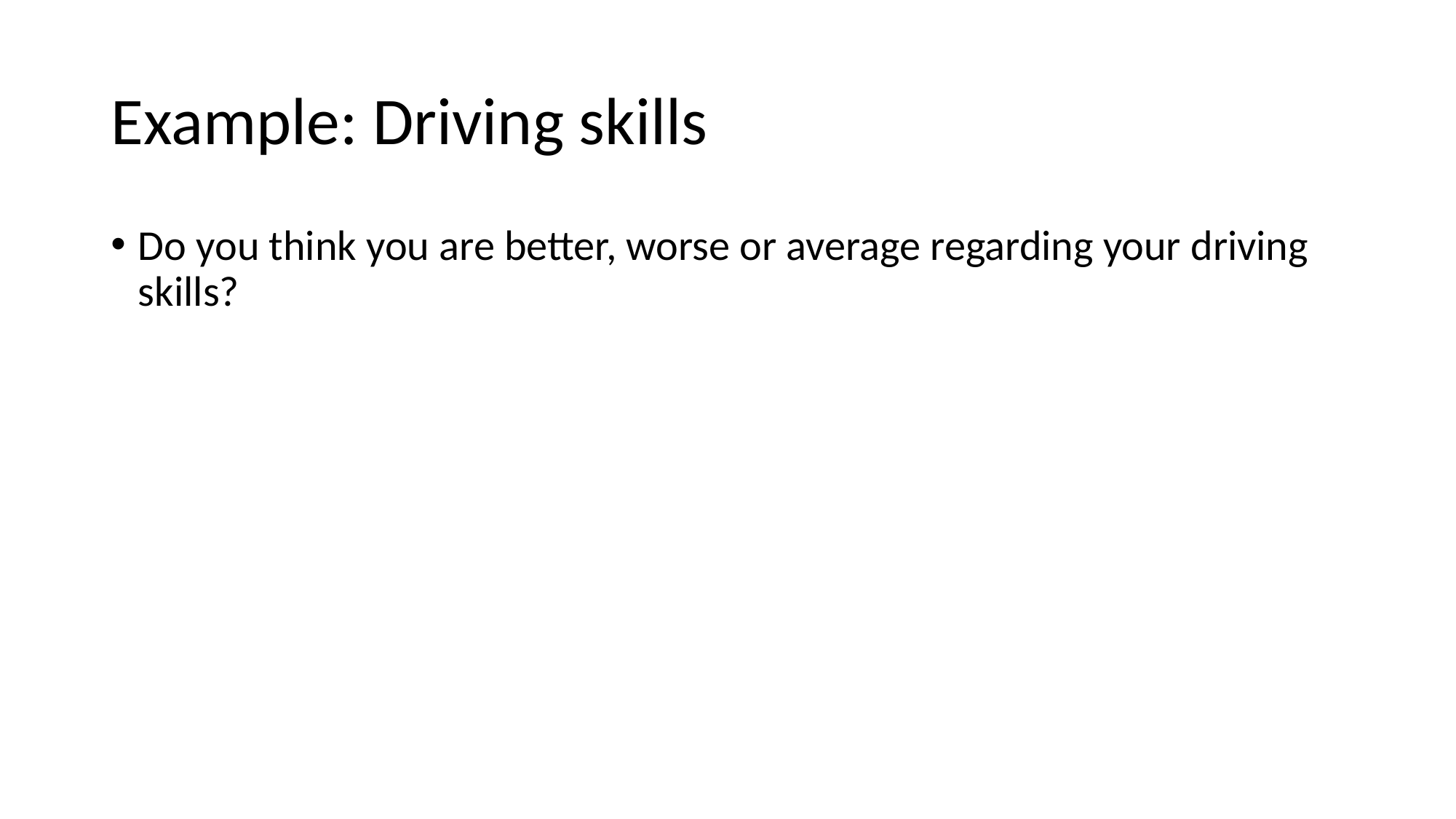

# Example: Driving skills
Do you think you are better, worse or average regarding your driving skills?